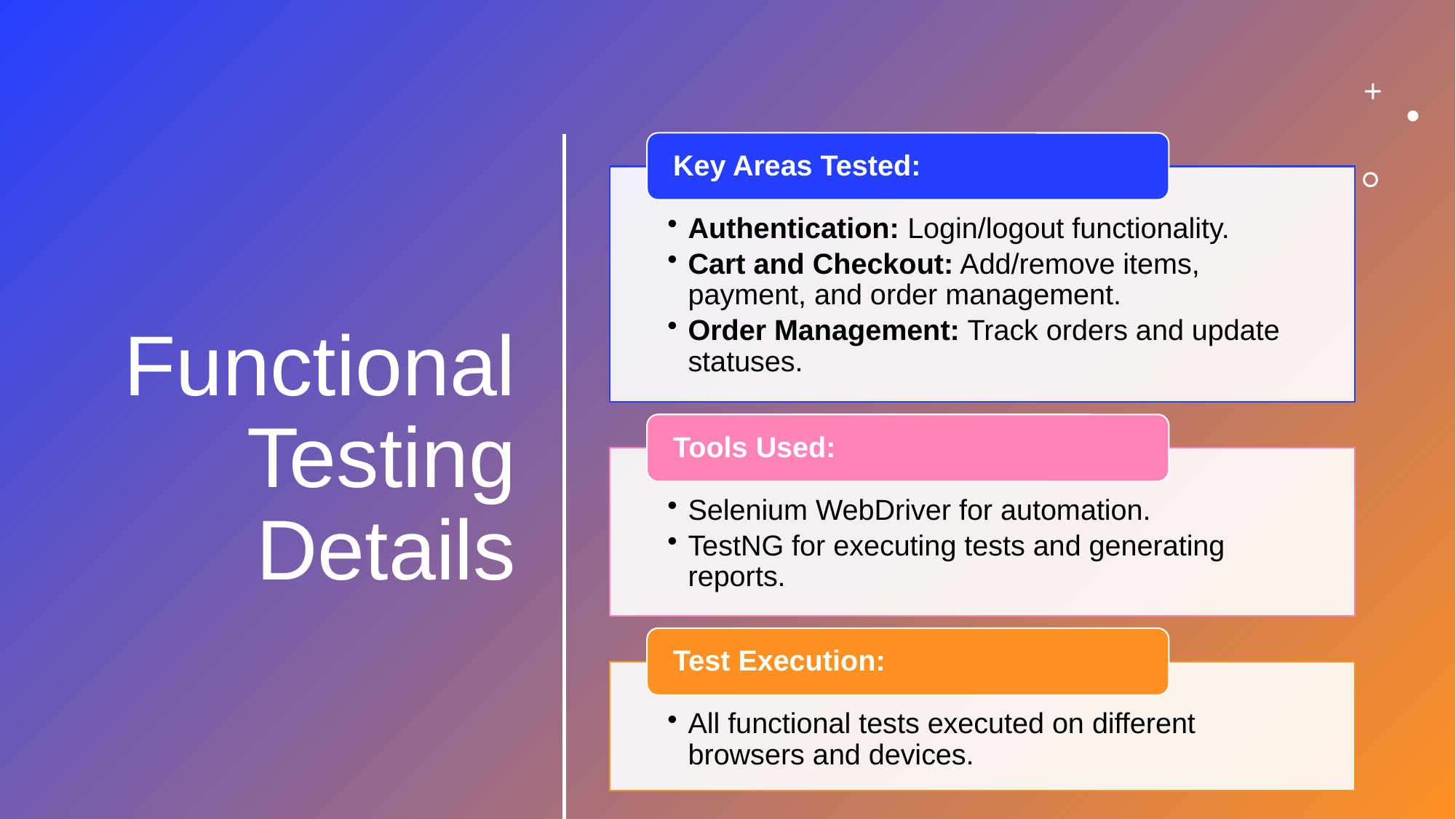

# Functional Testing Details
Authentication: Login/logout functionality.
Cart and Checkout: Add/remove items, payment, and order management.
Order Management: Track orders and update statuses.
Key Areas Tested:
Selenium WebDriver for automation.
TestNG for executing tests and generating reports.
Tools Used:
All functional tests executed on different browsers and devices.
Test Execution: